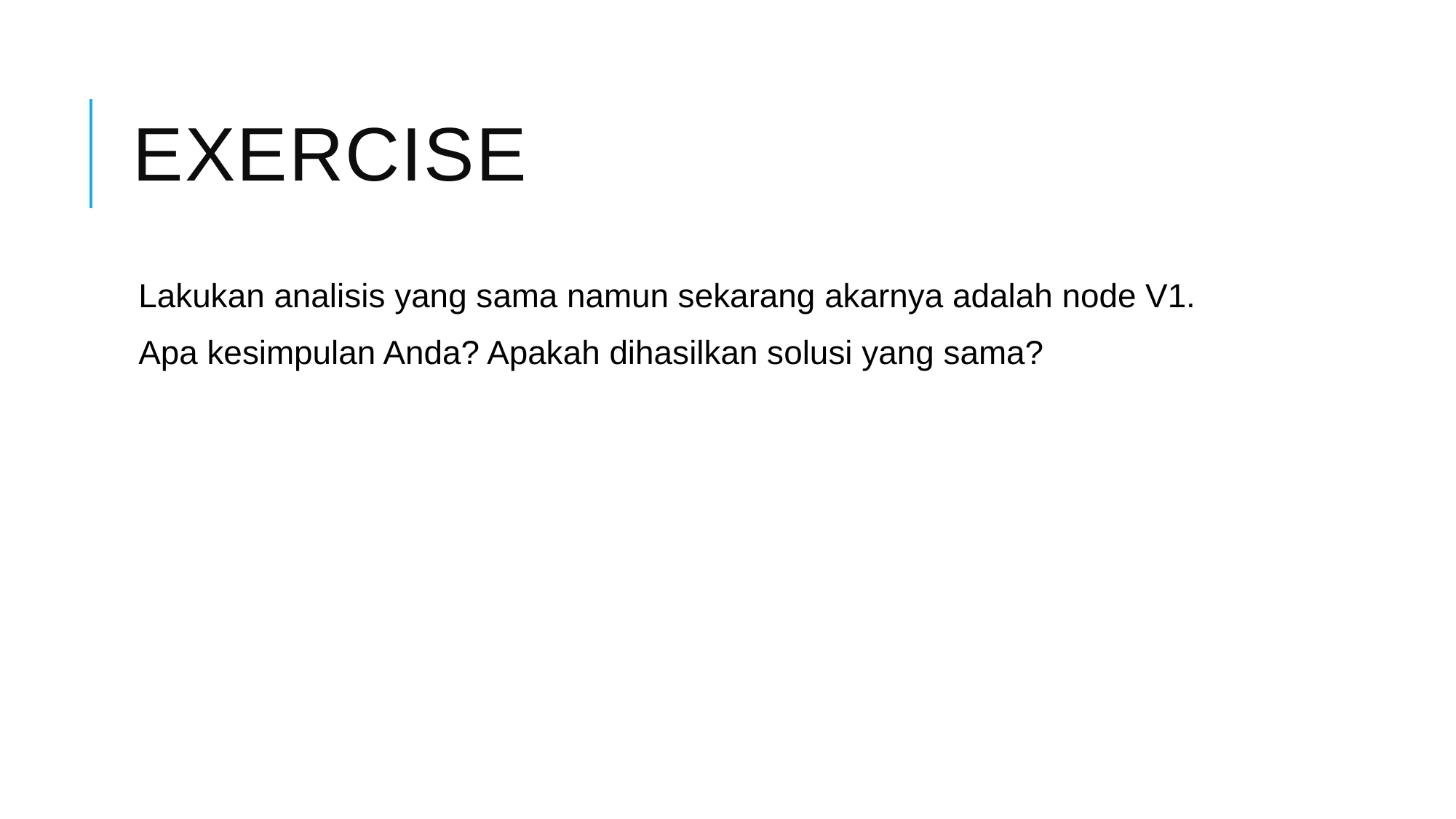

# exercise
Lakukan analisis yang sama namun sekarang akarnya adalah node V1.
Apa kesimpulan Anda? Apakah dihasilkan solusi yang sama?